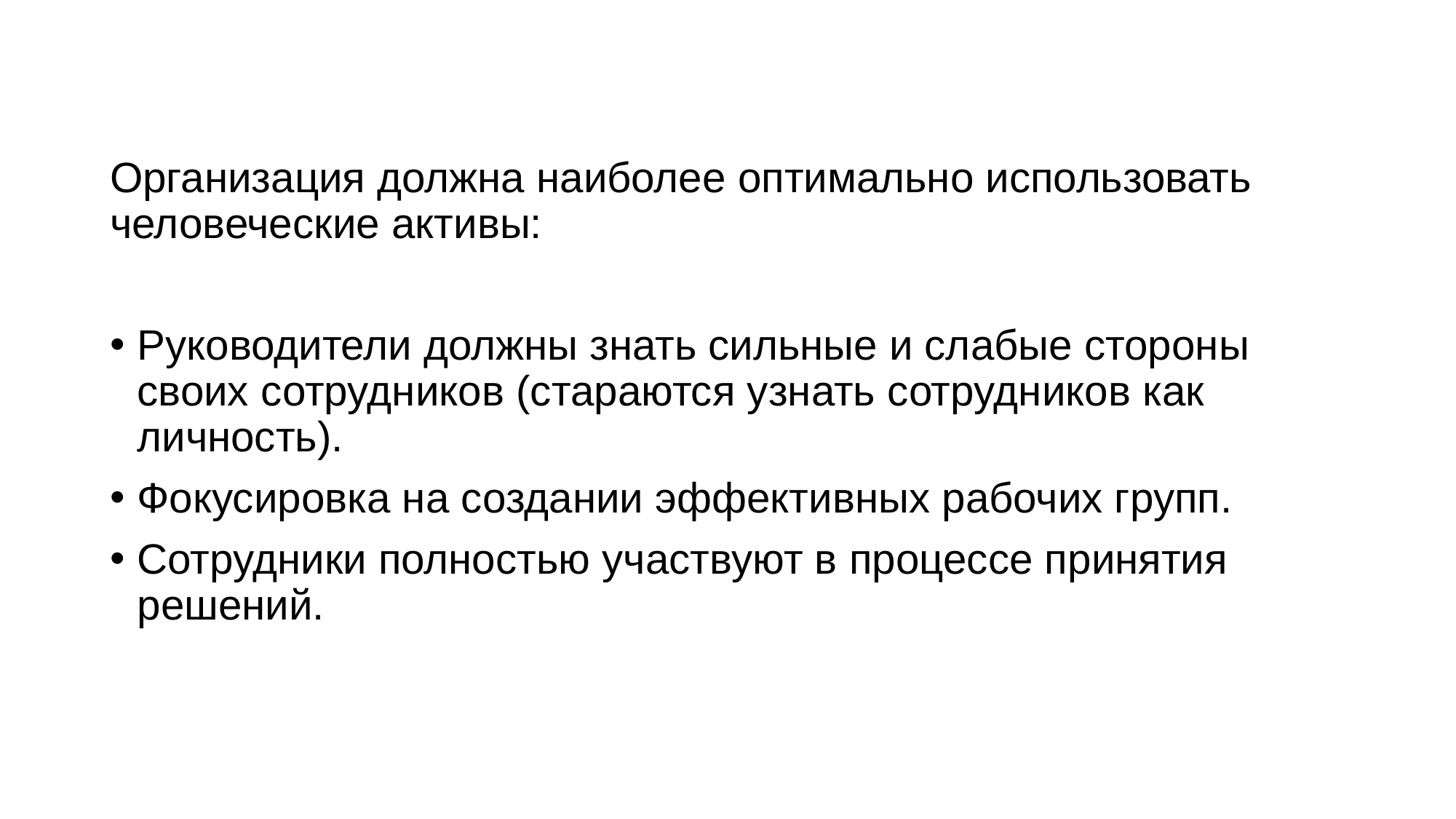

Организация должна наиболее оптимально использовать человеческие активы:

Руководители должны знать сильные и слабые стороны своих сотрудников (стараются узнать сотрудников как личность).
Фокусировка на создании эффективных рабочих групп.
Сотрудники полностью участвуют в процессе принятия решений.